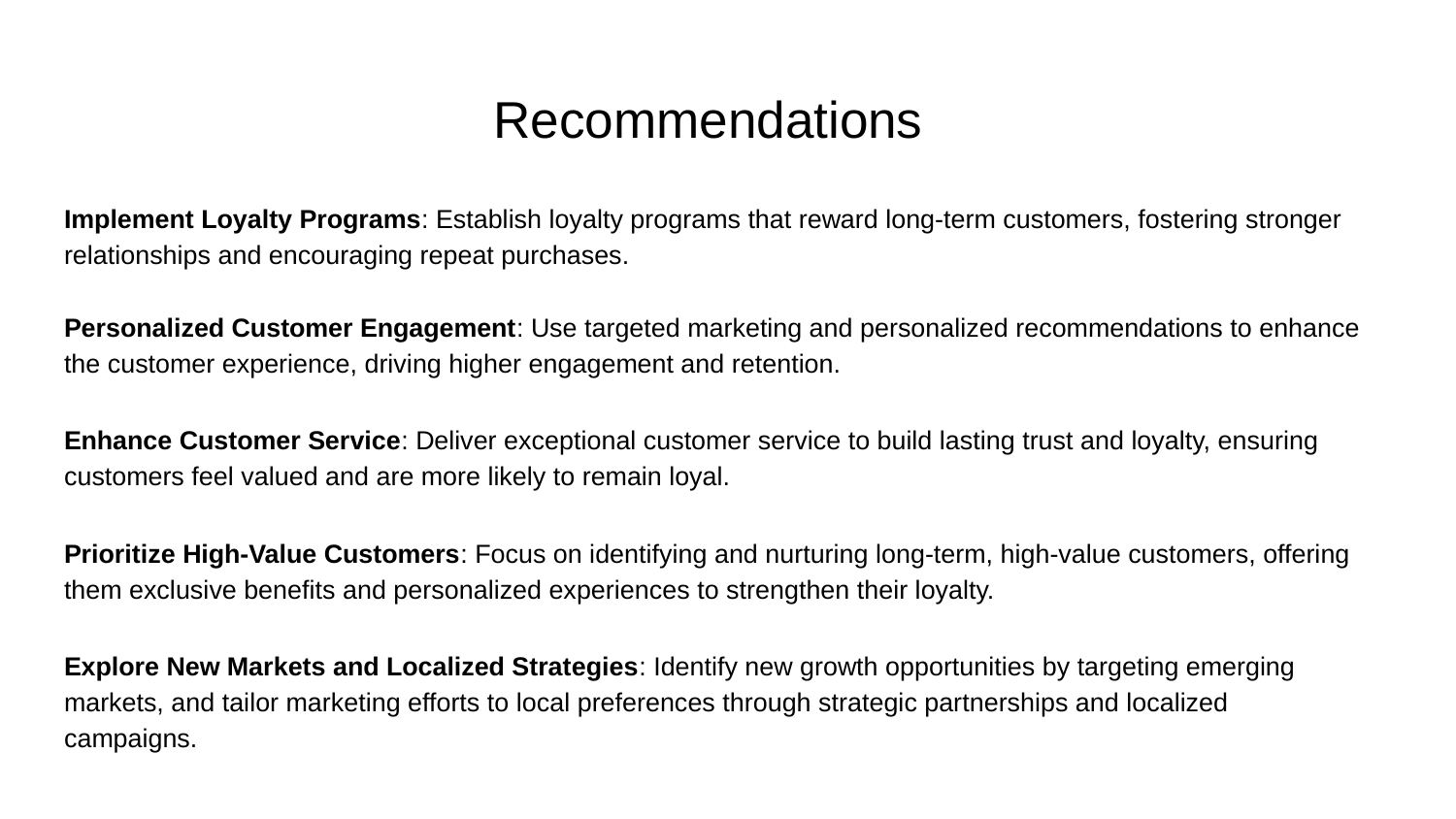

# Recommendations

Implement Loyalty Programs: Establish loyalty programs that reward long-term customers, fostering stronger relationships and encouraging repeat purchases.
Personalized Customer Engagement: Use targeted marketing and personalized recommendations to enhance the customer experience, driving higher engagement and retention.
Enhance Customer Service: Deliver exceptional customer service to build lasting trust and loyalty, ensuring customers feel valued and are more likely to remain loyal.
Prioritize High-Value Customers: Focus on identifying and nurturing long-term, high-value customers, offering them exclusive benefits and personalized experiences to strengthen their loyalty.
Explore New Markets and Localized Strategies: Identify new growth opportunities by targeting emerging markets, and tailor marketing efforts to local preferences through strategic partnerships and localized campaigns.